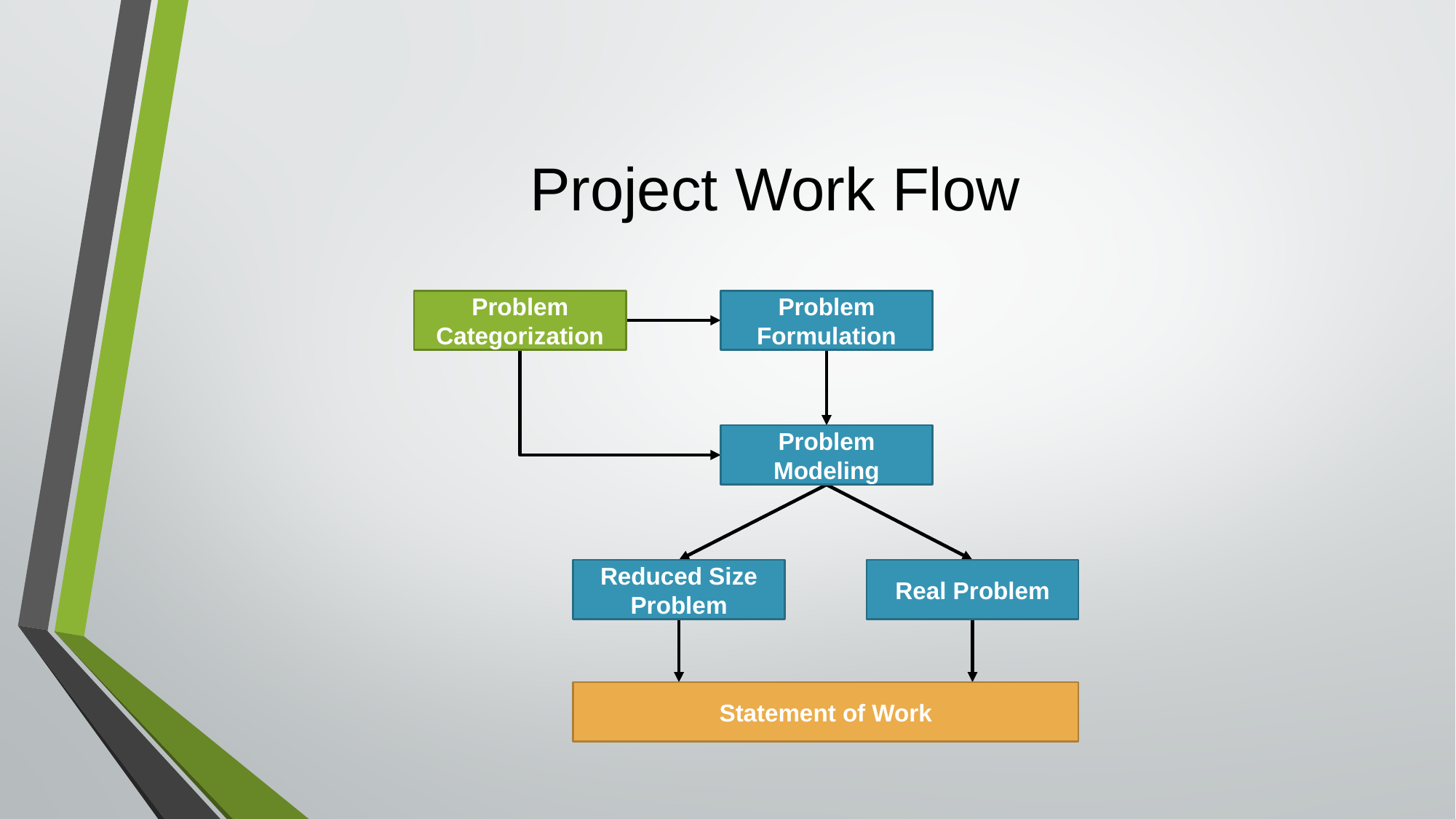

# Project Work Flow
Problem Categorization
Problem Formulation
Problem Modeling
Reduced Size Problem
Real Problem
Statement of Work